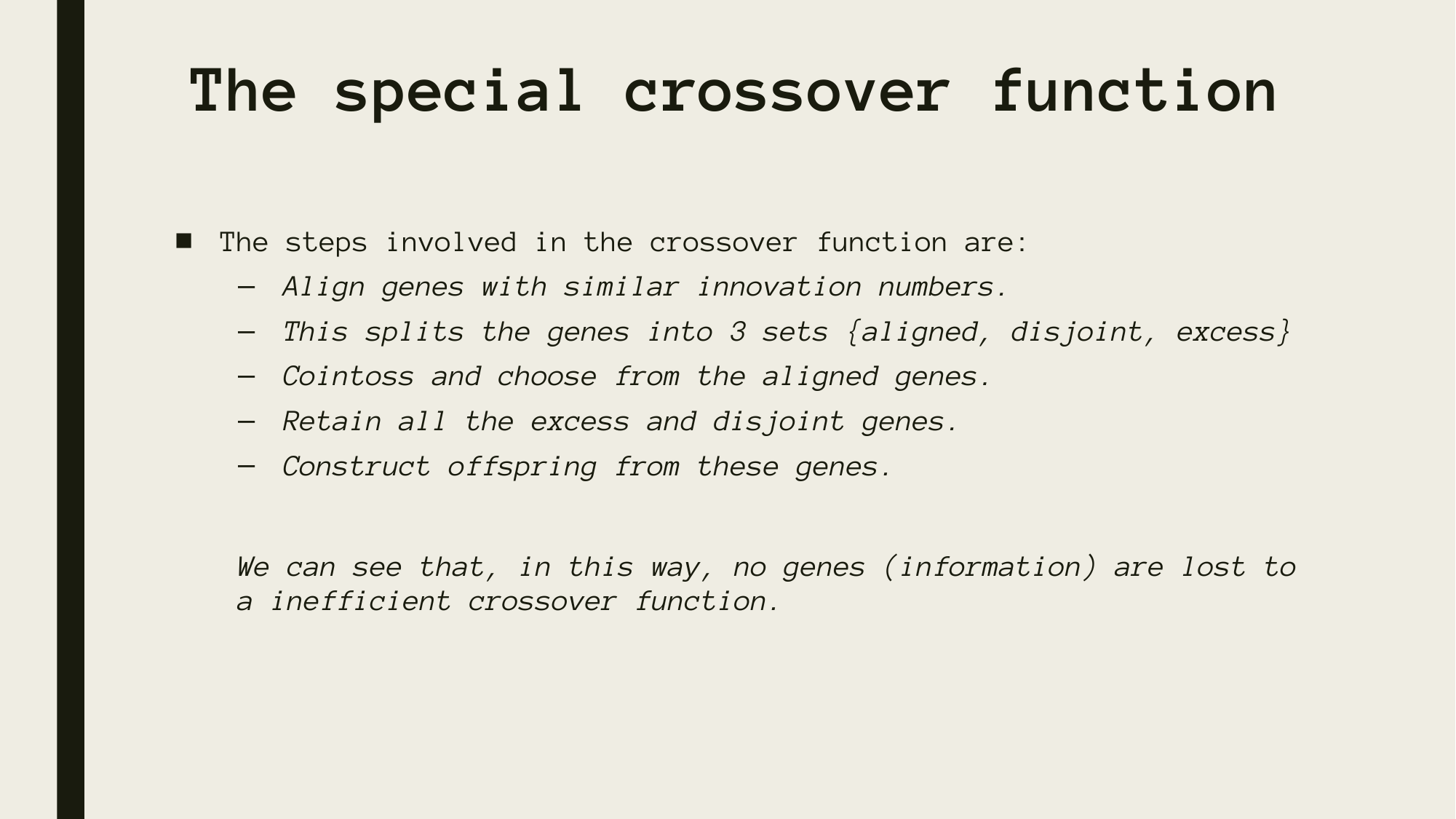

# The special crossover function
The steps involved in the crossover function are:
Align genes with similar innovation numbers.
This splits the genes into 3 sets {aligned, disjoint, excess}
Cointoss and choose from the aligned genes.
Retain all the excess and disjoint genes.
Construct offspring from these genes.

We can see that, in this way, no genes (information) are lost to a inefficient crossover function.